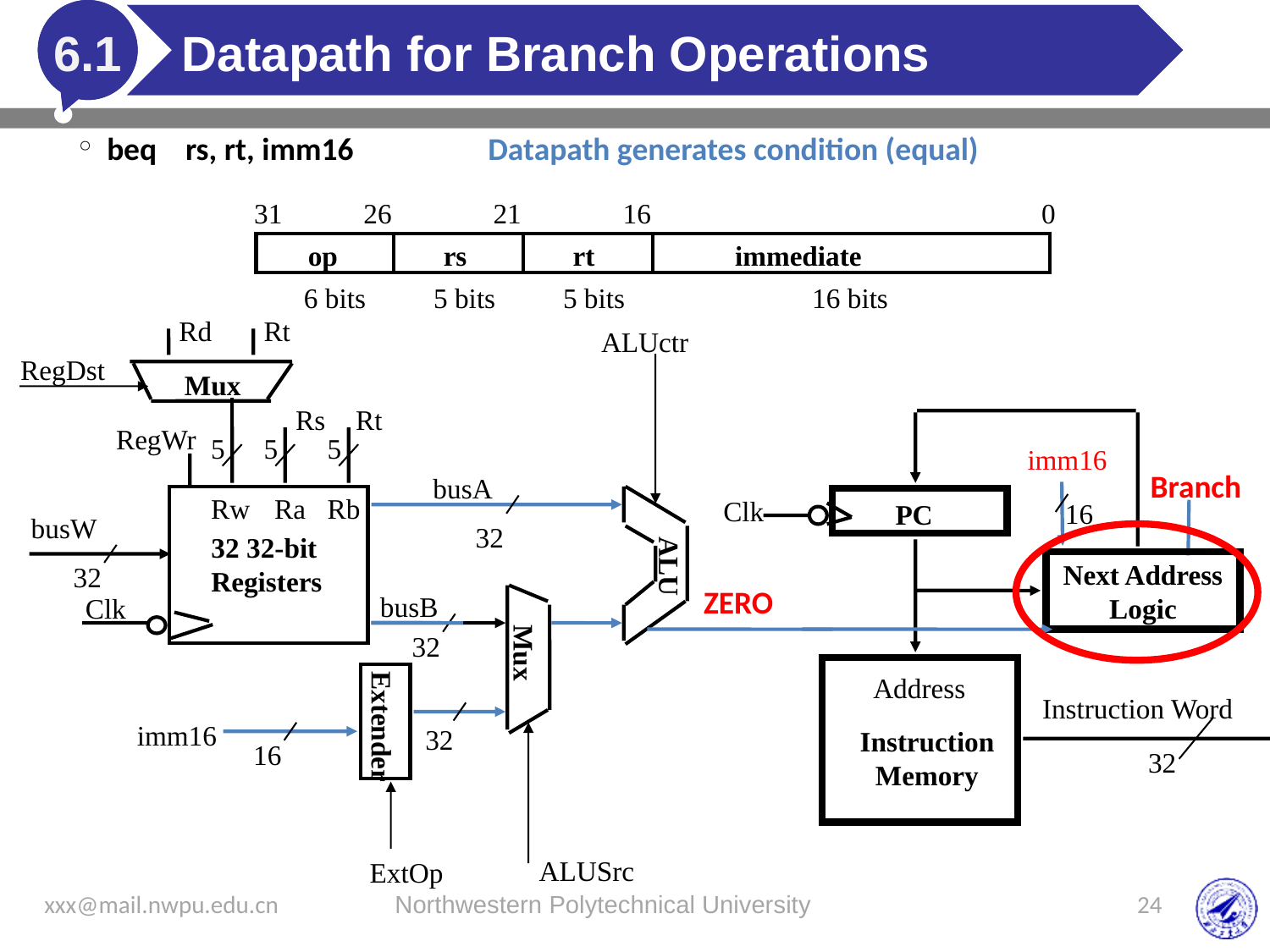

# Datapath for Branch Operations
6.1
beq    rs, rt, imm16		Datapath generates condition (equal)
31
26
21
16
0
op

rs

rt

immediate

6 bits
5 bits
5 bits
16 bits
Rd
Rt
ALUctr

RegDst

Mux

Rs
Rt

RegWr
5
5
5

busA
Rw
Ra
Rb

busW

32
32 32-bit
Registers
ALU

32

busB
Clk

32

Mux

Extender
imm16

32

16

ALUSrc
ExtOp

imm16
Branch

Clk

16
PC

Next Address
Logic

ZERO

Address
Instruction
Memory
Instruction Word

32
xxx@mail.nwpu.edu.cn
Northwestern Polytechnical University
24